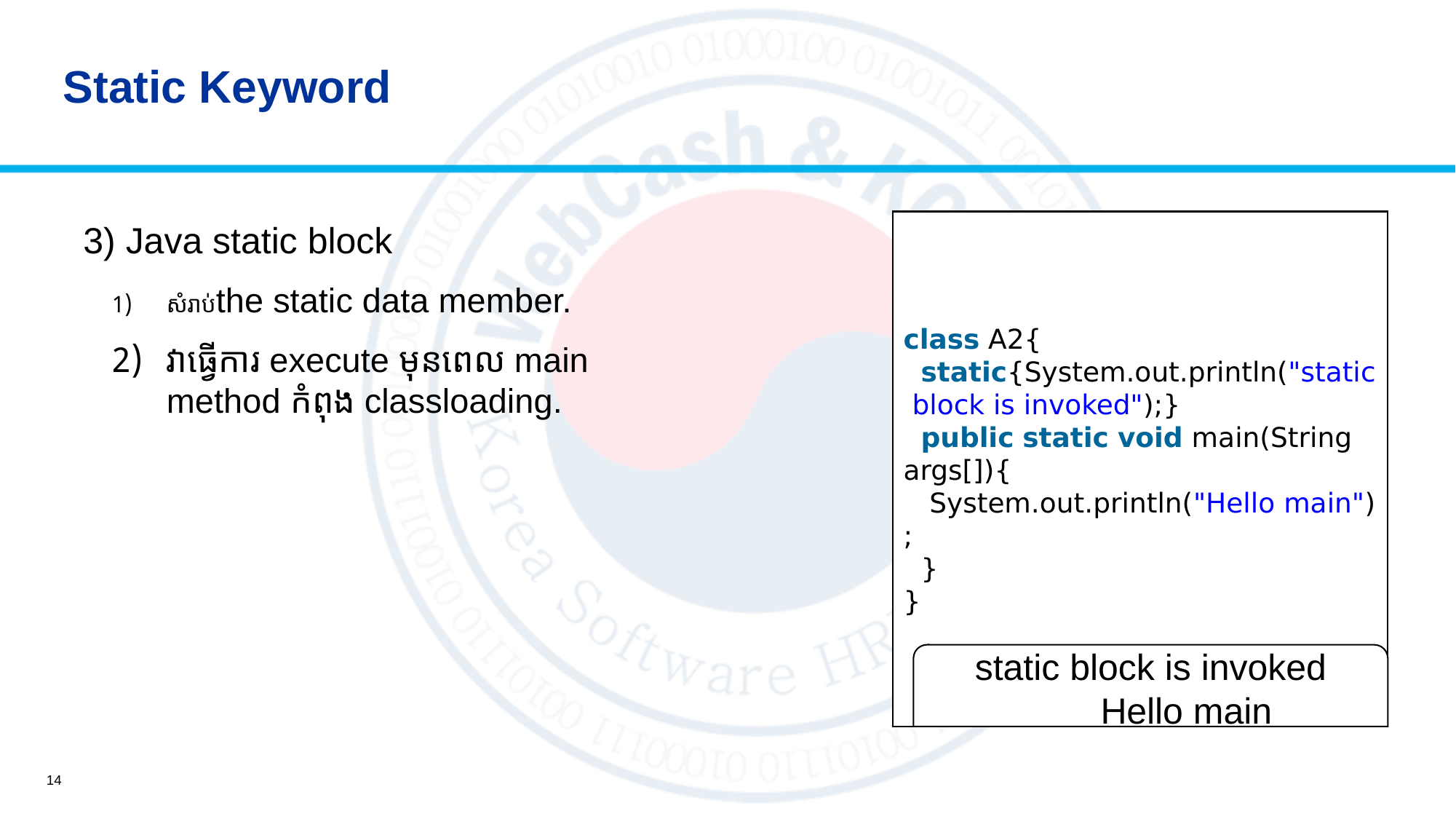

# Static Keyword
3) Java static block
សំរាប់the static data member.
វាធ្វើការ execute មុនពេល main method កំពុង classloading.
class A2{
  static{System.out.println("static block is invoked");}
  public static void main(String args[]){
   System.out.println("Hello main");
  }
}
static block is invoked
       Hello main
14